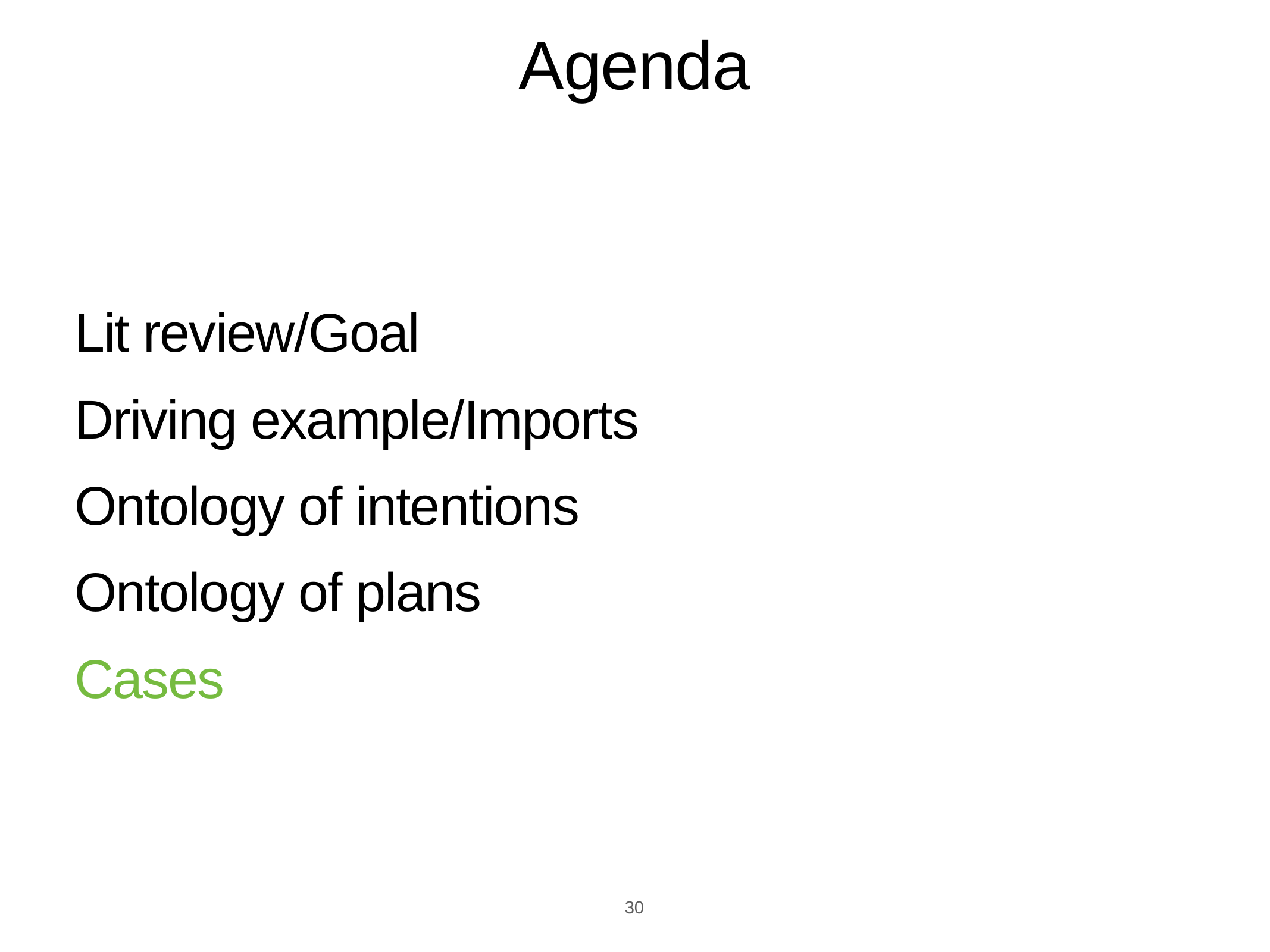

# Agenda

Lit review/Goal
Driving example/Imports
Ontology of intentions
Ontology of plans
Cases
30